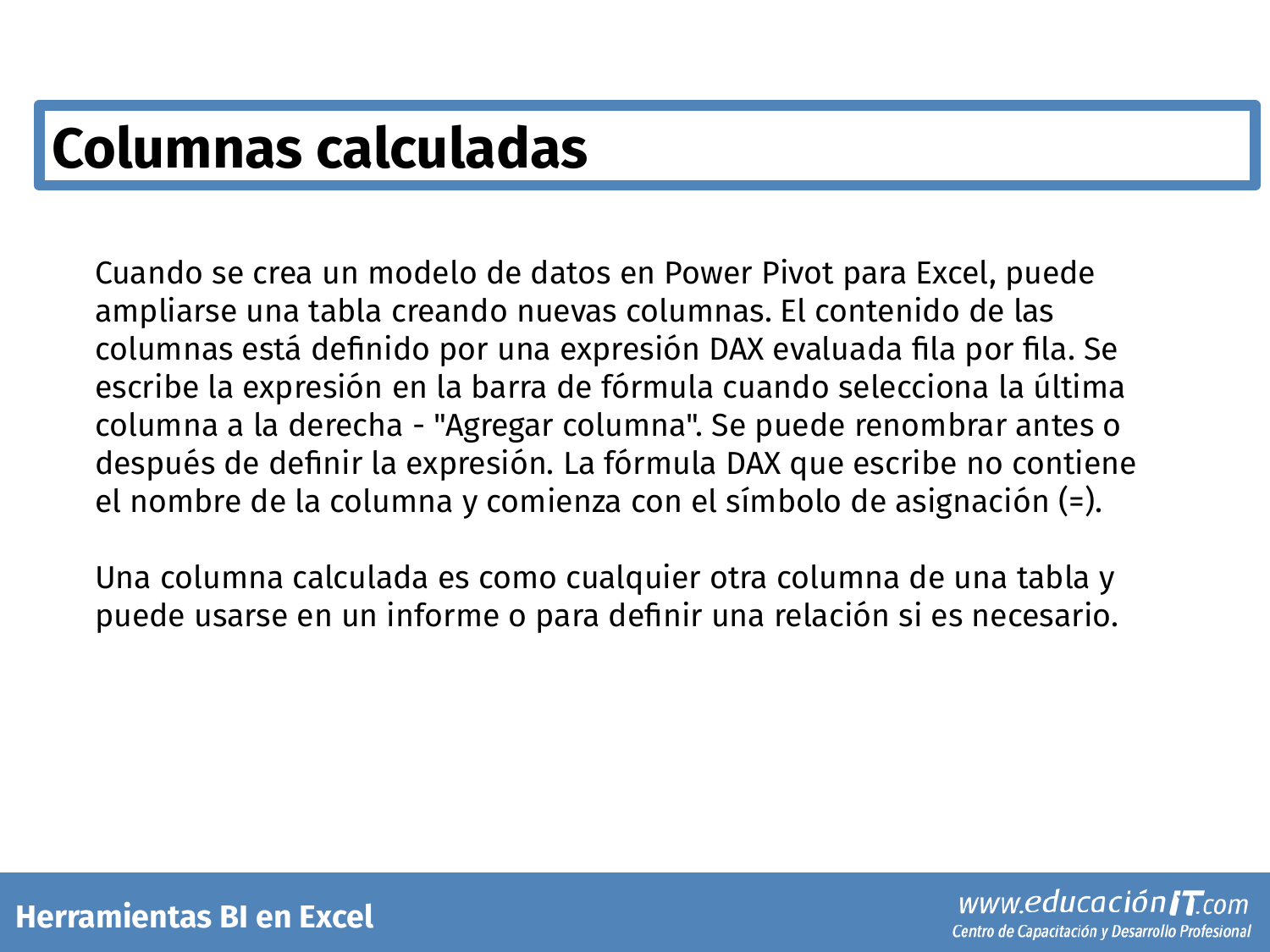

Columnas calculadas
Cuando se crea un modelo de datos en Power Pivot para Excel, puede ampliarse una tabla creando nuevas columnas. El contenido de las columnas está definido por una expresión DAX evaluada fila por fila. Se escribe la expresión en la barra de fórmula cuando selecciona la última columna a la derecha - "Agregar columna". Se puede renombrar antes o después de definir la expresión. La fórmula DAX que escribe no contiene el nombre de la columna y comienza con el símbolo de asignación (=).
Una columna calculada es como cualquier otra columna de una tabla y puede usarse en un informe o para definir una relación si es necesario.